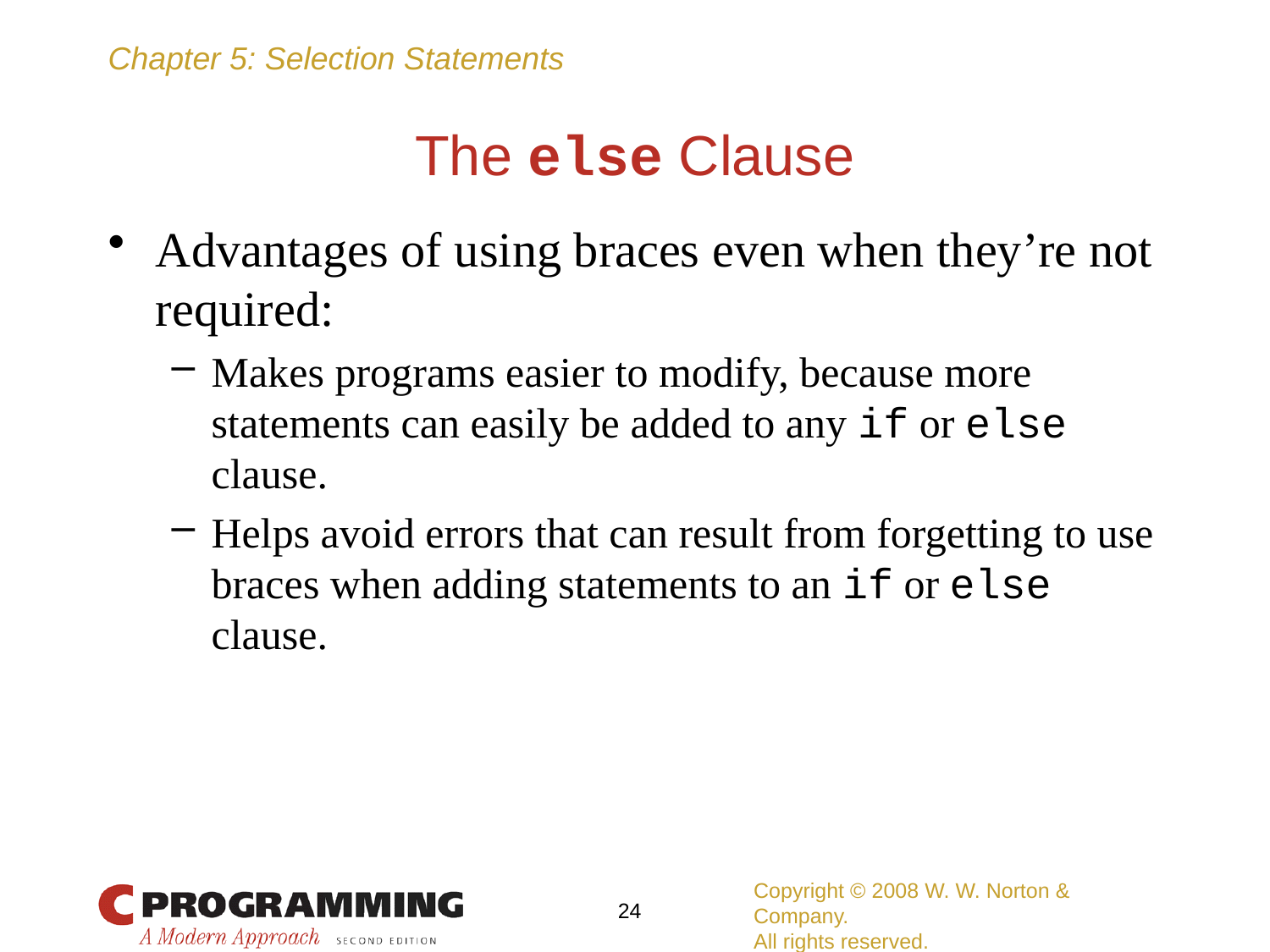

# The else Clause
Advantages of using braces even when they’re not required:
Makes programs easier to modify, because more statements can easily be added to any if or else clause.
Helps avoid errors that can result from forgetting to use braces when adding statements to an if or else clause.
Copyright © 2008 W. W. Norton & Company.
All rights reserved.
24